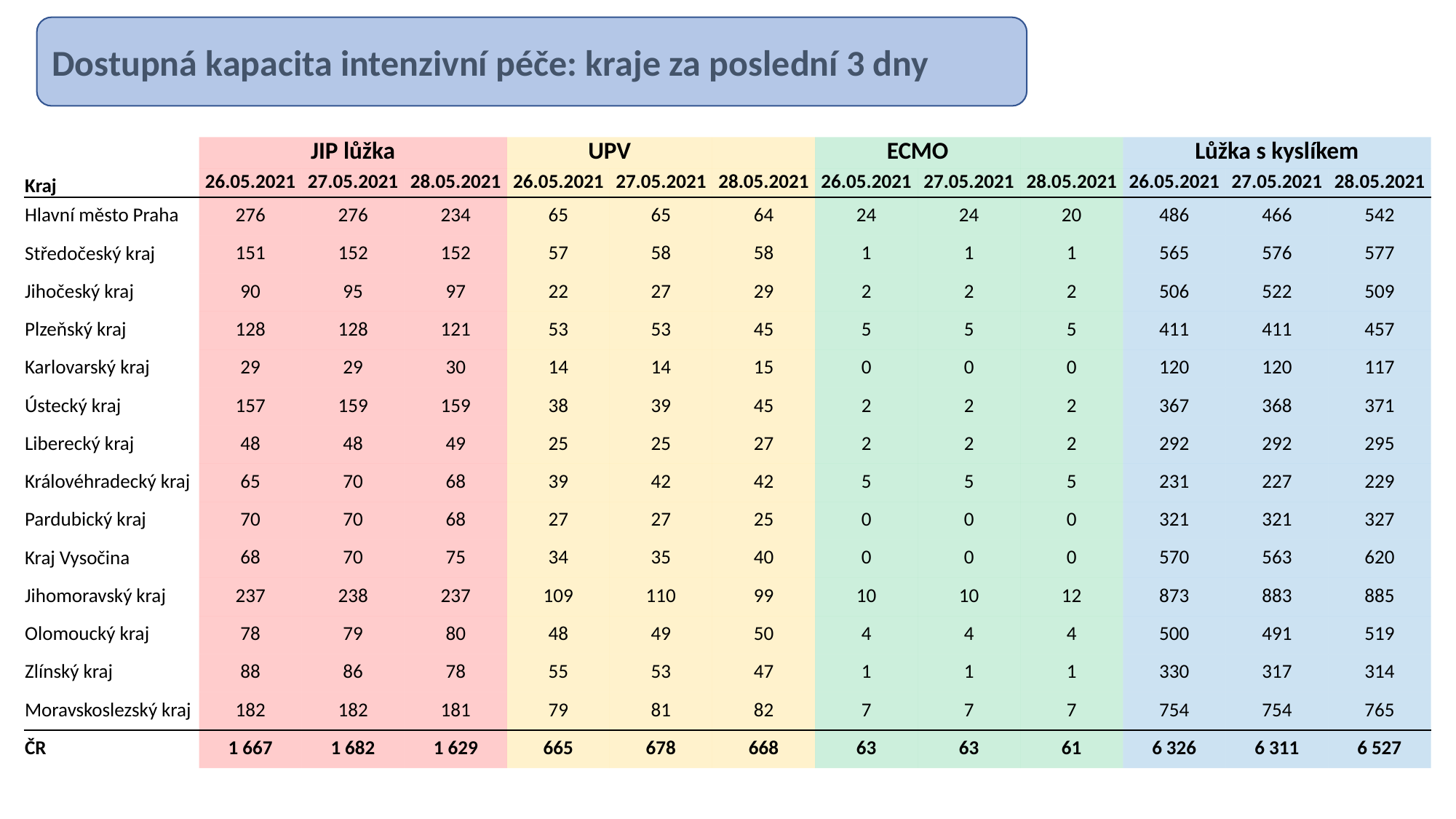

Dostupná kapacita intenzivní péče: kraje za poslední 3 dny
|  | JIP lůžka |  |  | UPV |  |  | ECMO |  |  | Lůžka s kyslíkem |  |  |
| --- | --- | --- | --- | --- | --- | --- | --- | --- | --- | --- | --- | --- |
| Kraj | 26.05.2021 | 27.05.2021 | 28.05.2021 | 26.05.2021 | 27.05.2021 | 28.05.2021 | 26.05.2021 | 27.05.2021 | 28.05.2021 | 26.05.2021 | 27.05.2021 | 28.05.2021 |
| Hlavní město Praha | 276 | 276 | 234 | 65 | 65 | 64 | 24 | 24 | 20 | 486 | 466 | 542 |
| Středočeský kraj | 151 | 152 | 152 | 57 | 58 | 58 | 1 | 1 | 1 | 565 | 576 | 577 |
| Jihočeský kraj | 90 | 95 | 97 | 22 | 27 | 29 | 2 | 2 | 2 | 506 | 522 | 509 |
| Plzeňský kraj | 128 | 128 | 121 | 53 | 53 | 45 | 5 | 5 | 5 | 411 | 411 | 457 |
| Karlovarský kraj | 29 | 29 | 30 | 14 | 14 | 15 | 0 | 0 | 0 | 120 | 120 | 117 |
| Ústecký kraj | 157 | 159 | 159 | 38 | 39 | 45 | 2 | 2 | 2 | 367 | 368 | 371 |
| Liberecký kraj | 48 | 48 | 49 | 25 | 25 | 27 | 2 | 2 | 2 | 292 | 292 | 295 |
| Královéhradecký kraj | 65 | 70 | 68 | 39 | 42 | 42 | 5 | 5 | 5 | 231 | 227 | 229 |
| Pardubický kraj | 70 | 70 | 68 | 27 | 27 | 25 | 0 | 0 | 0 | 321 | 321 | 327 |
| Kraj Vysočina | 68 | 70 | 75 | 34 | 35 | 40 | 0 | 0 | 0 | 570 | 563 | 620 |
| Jihomoravský kraj | 237 | 238 | 237 | 109 | 110 | 99 | 10 | 10 | 12 | 873 | 883 | 885 |
| Olomoucký kraj | 78 | 79 | 80 | 48 | 49 | 50 | 4 | 4 | 4 | 500 | 491 | 519 |
| Zlínský kraj | 88 | 86 | 78 | 55 | 53 | 47 | 1 | 1 | 1 | 330 | 317 | 314 |
| Moravskoslezský kraj | 182 | 182 | 181 | 79 | 81 | 82 | 7 | 7 | 7 | 754 | 754 | 765 |
| ČR | 1 667 | 1 682 | 1 629 | 665 | 678 | 668 | 63 | 63 | 61 | 6 326 | 6 311 | 6 527 |